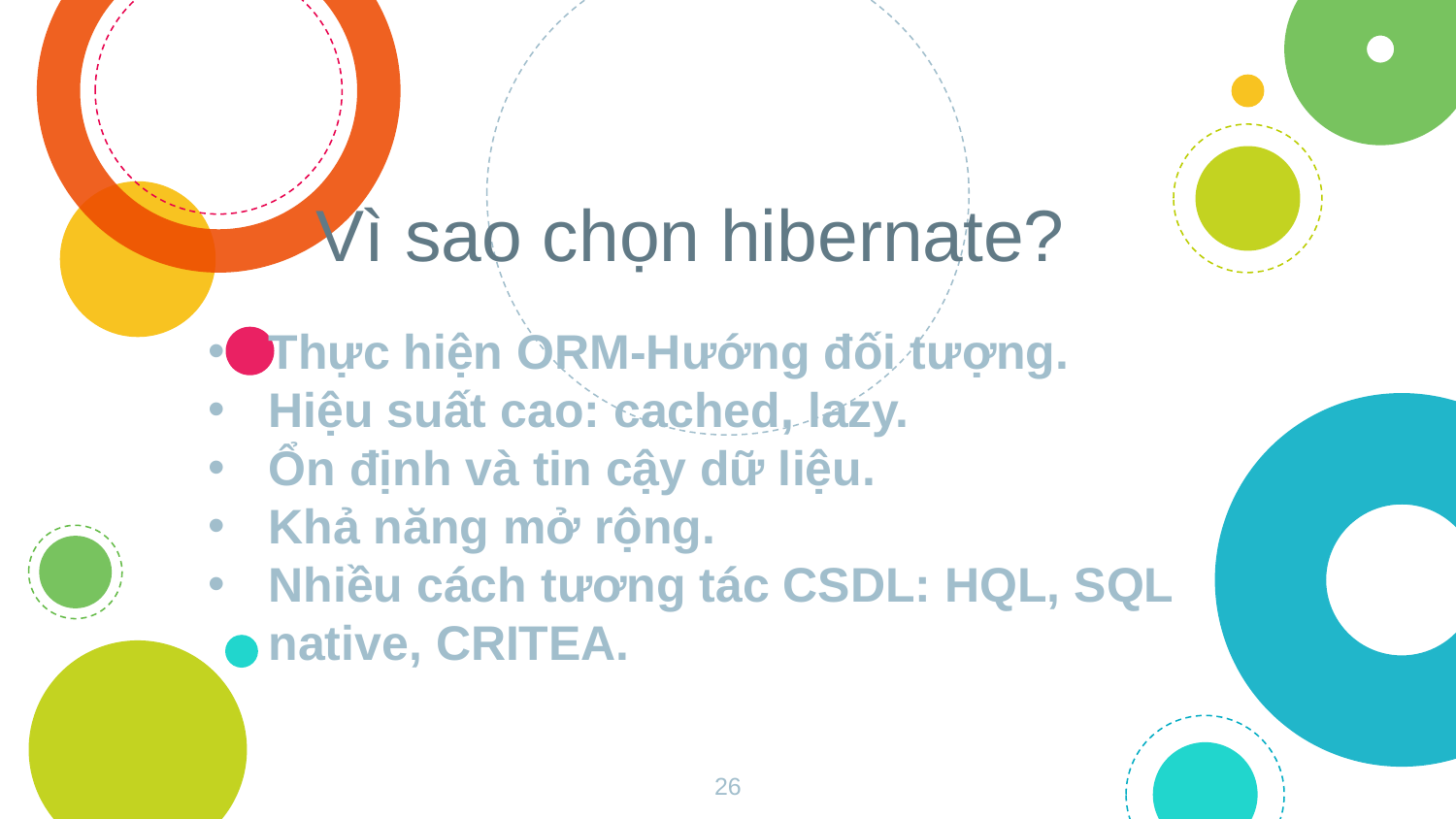

# Vì sao chọn hibernate?
Thực hiện ORM-Hướng đối tượng.
Hiệu suất cao: cached, lazy.
Ổn định và tin cậy dữ liệu.
Khả năng mở rộng.
Nhiều cách tương tác CSDL: HQL, SQL native, CRITEA.
26